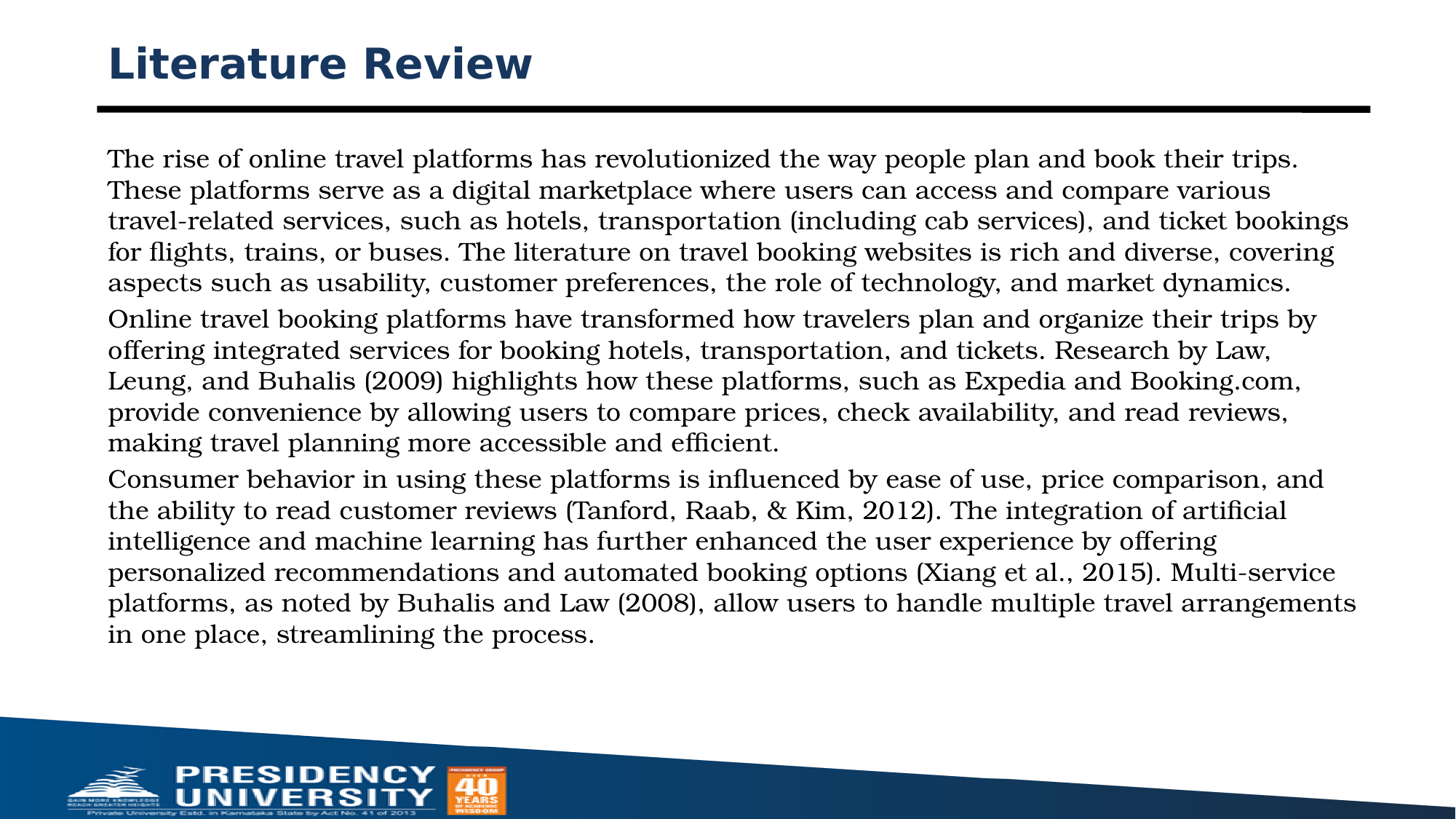

# Literature Review
The rise of online travel platforms has revolutionized the way people plan and book their trips. These platforms serve as a digital marketplace where users can access and compare various travel-related services, such as hotels, transportation (including cab services), and ticket bookings for flights, trains, or buses. The literature on travel booking websites is rich and diverse, covering aspects such as usability, customer preferences, the role of technology, and market dynamics.
Online travel booking platforms have transformed how travelers plan and organize their trips by offering integrated services for booking hotels, transportation, and tickets. Research by Law, Leung, and Buhalis (2009) highlights how these platforms, such as Expedia and Booking.com, provide convenience by allowing users to compare prices, check availability, and read reviews, making travel planning more accessible and efficient.
Consumer behavior in using these platforms is influenced by ease of use, price comparison, and the ability to read customer reviews (Tanford, Raab, & Kim, 2012). The integration of artificial intelligence and machine learning has further enhanced the user experience by offering personalized recommendations and automated booking options (Xiang et al., 2015). Multi-service platforms, as noted by Buhalis and Law (2008), allow users to handle multiple travel arrangements in one place, streamlining the process.